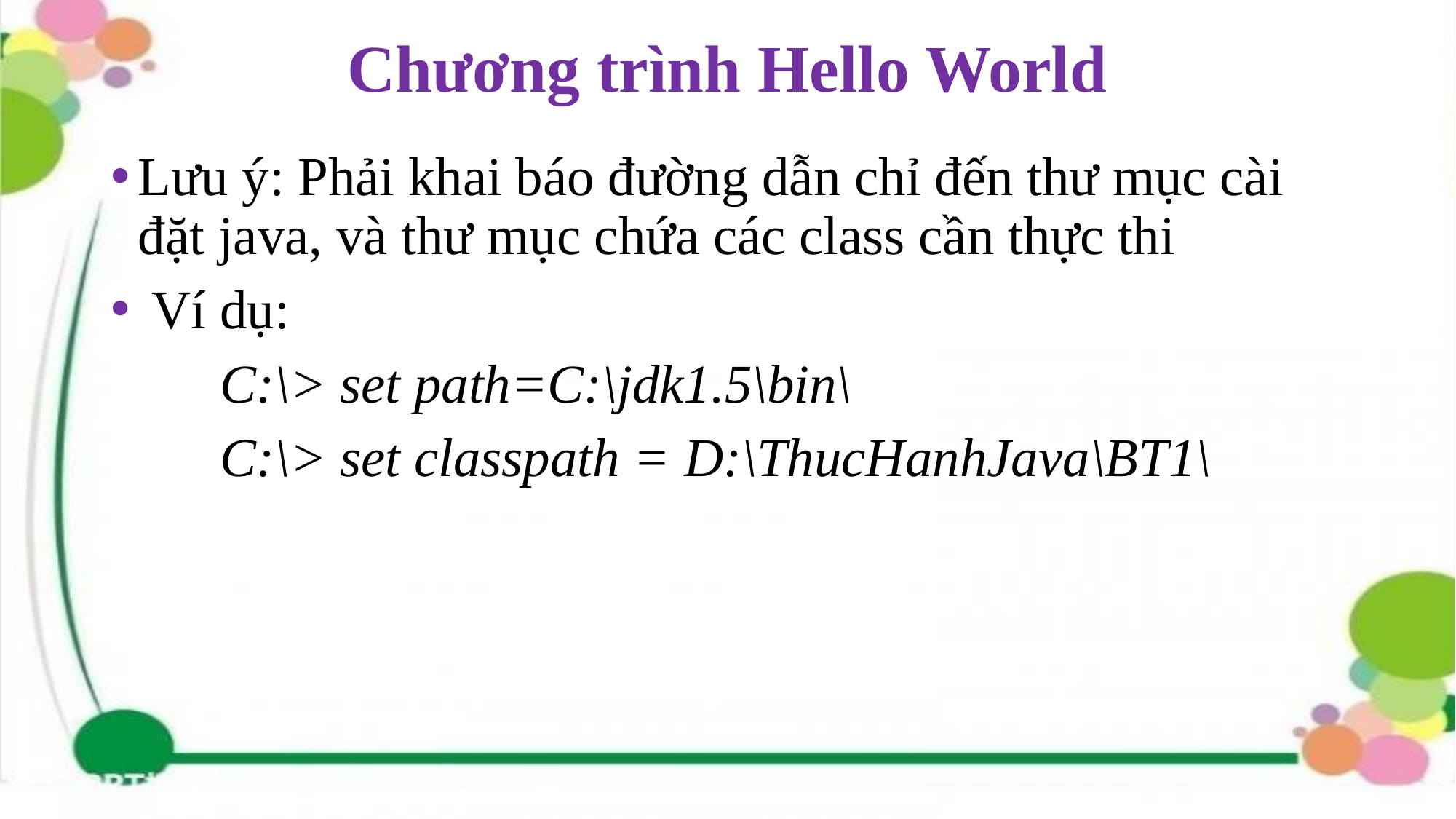

# Chương trình Hello World
Lưu ý: Phải khai báo đường dẫn chỉ đến thư mục cài đặt java, và thư mục chứa các class cần thực thi
 Ví dụ:
	C:\> set path=C:\jdk1.5\bin\
	C:\> set classpath = D:\ThucHanhJava\BT1\